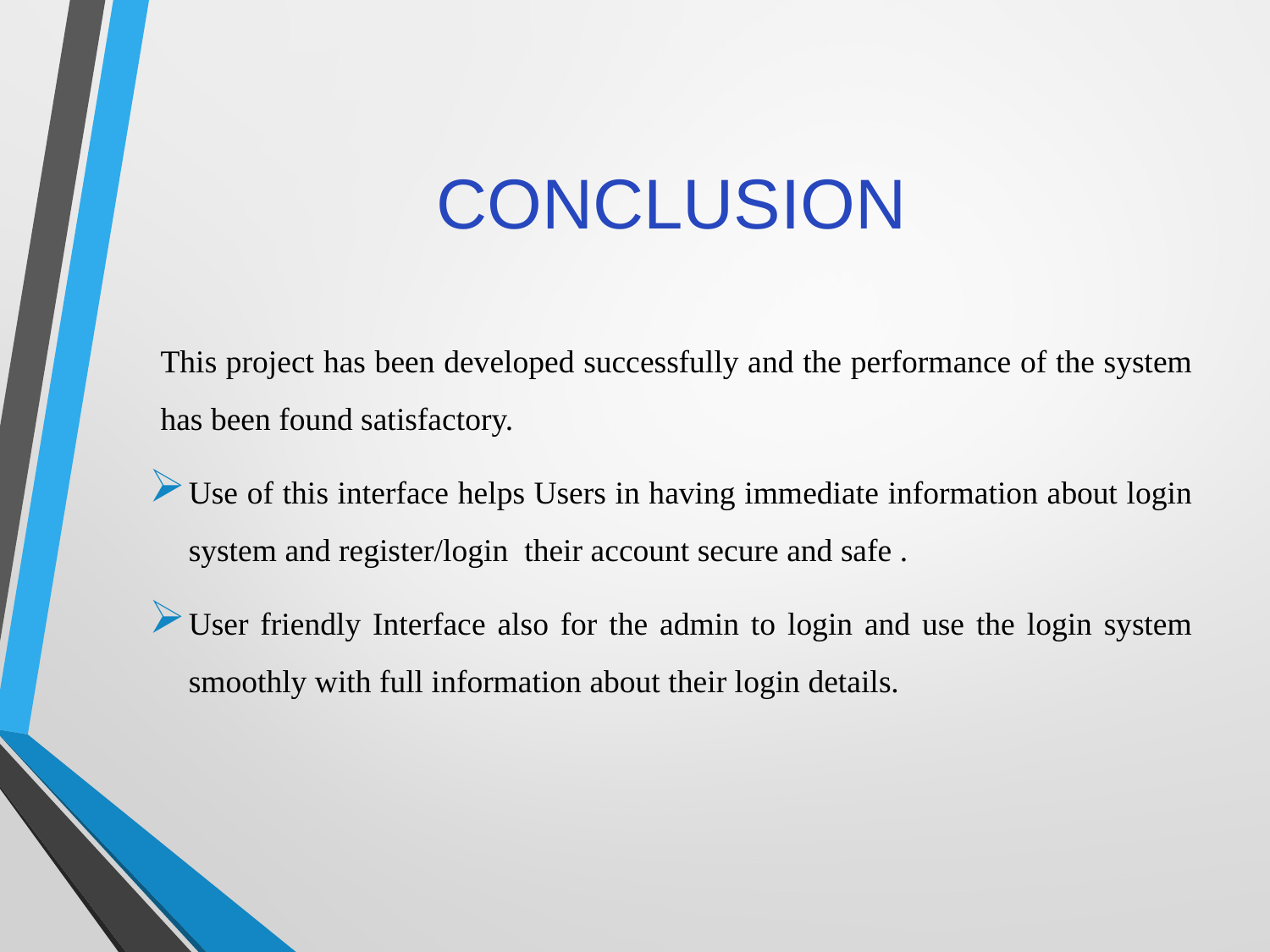

# CONCLUSION
This project has been developed successfully and the performance of the system has been found satisfactory.
Use of this interface helps Users in having immediate information about login system and register/login  their account secure and safe .
User friendly Interface also for the admin to login and use the login system smoothly with full information about their login details.